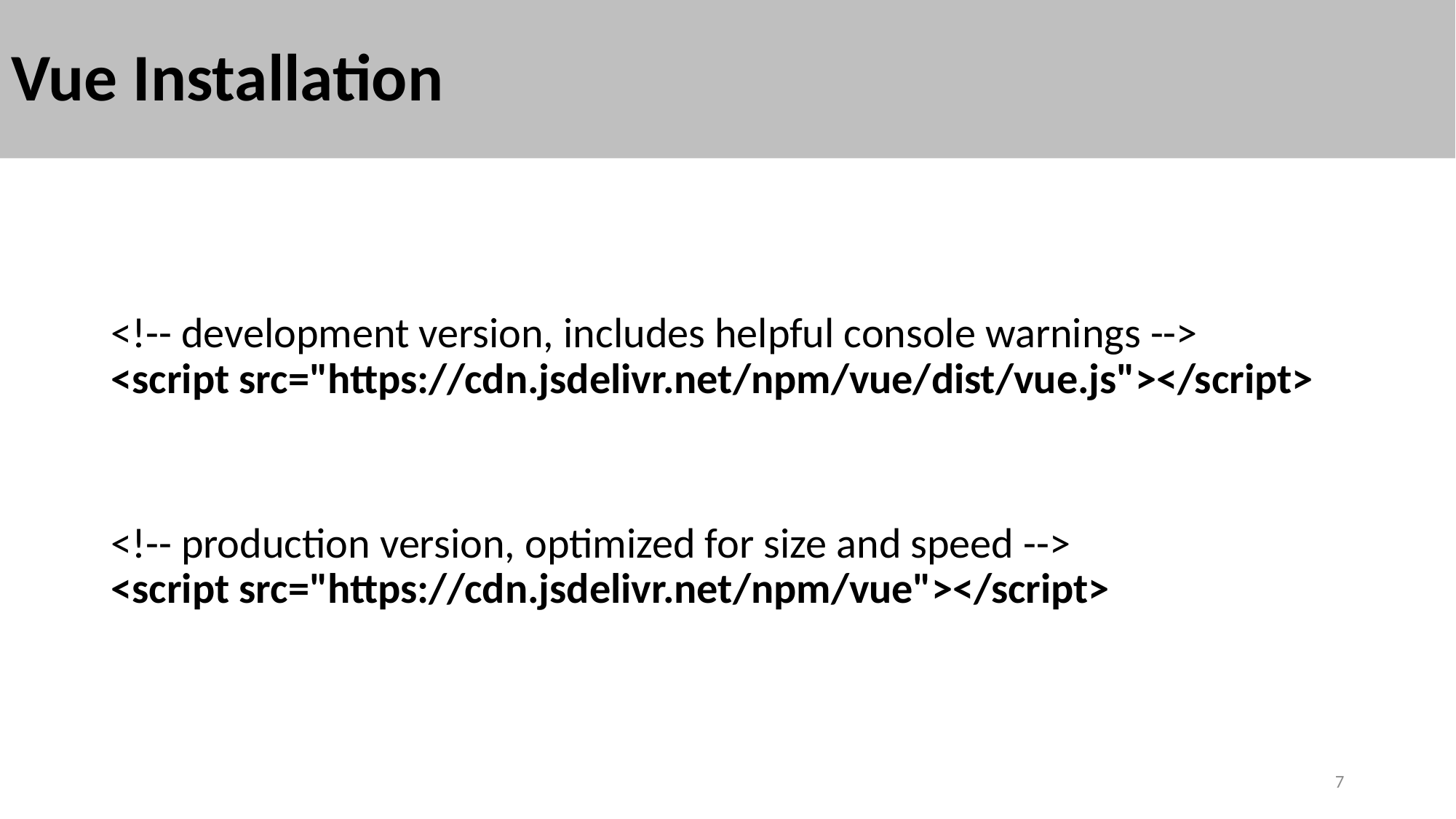

# Vue Installation

<!-- development version, includes helpful console warnings -->
<script src="https://cdn.jsdelivr.net/npm/vue/dist/vue.js"></script>

<!-- production version, optimized for size and speed -->
<script src="https://cdn.jsdelivr.net/npm/vue"></script>

7